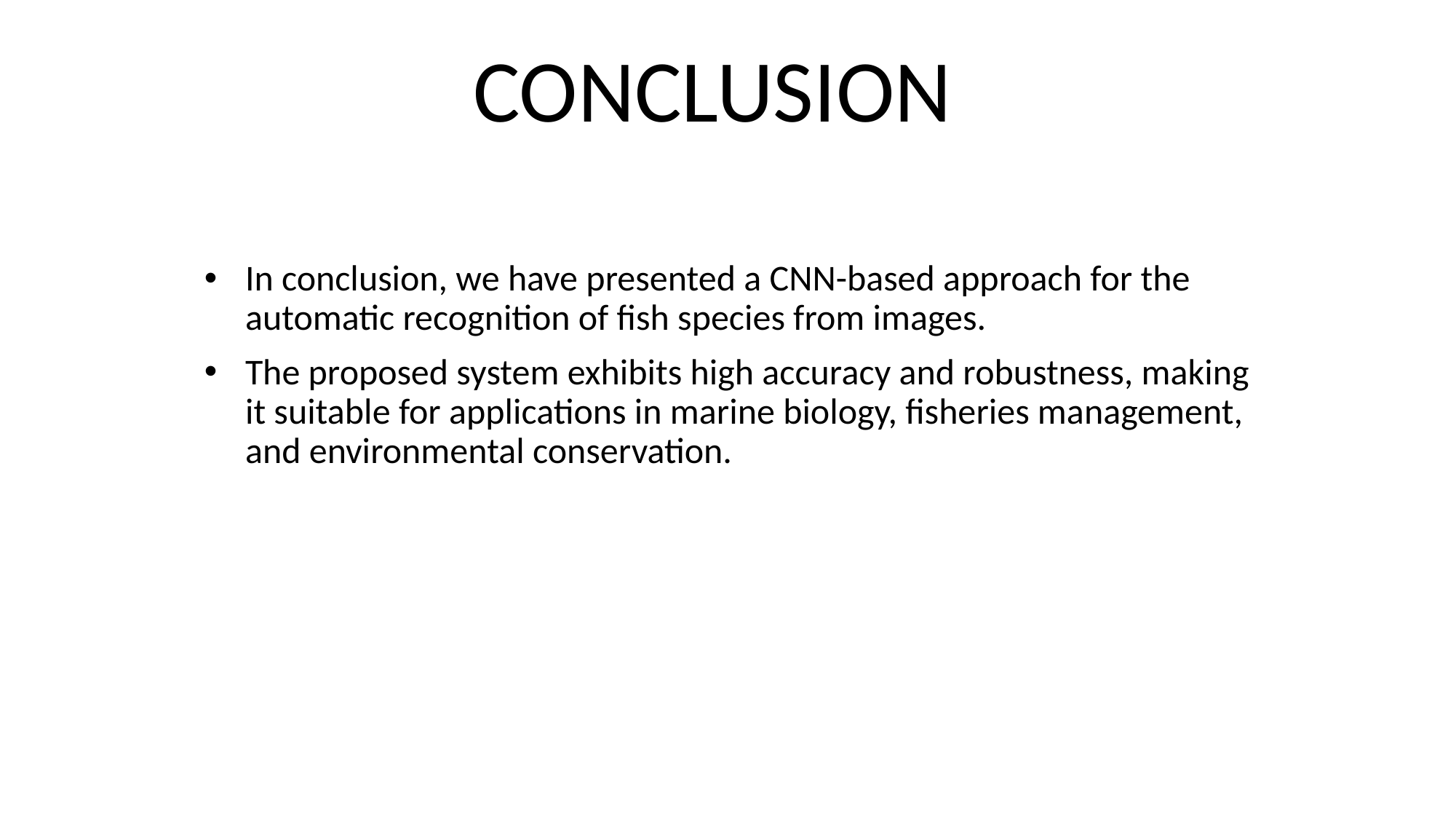

# CONCLUSION
In conclusion, we have presented a CNN-based approach for the automatic recognition of fish species from images.
The proposed system exhibits high accuracy and robustness, making it suitable for applications in marine biology, fisheries management, and environmental conservation.